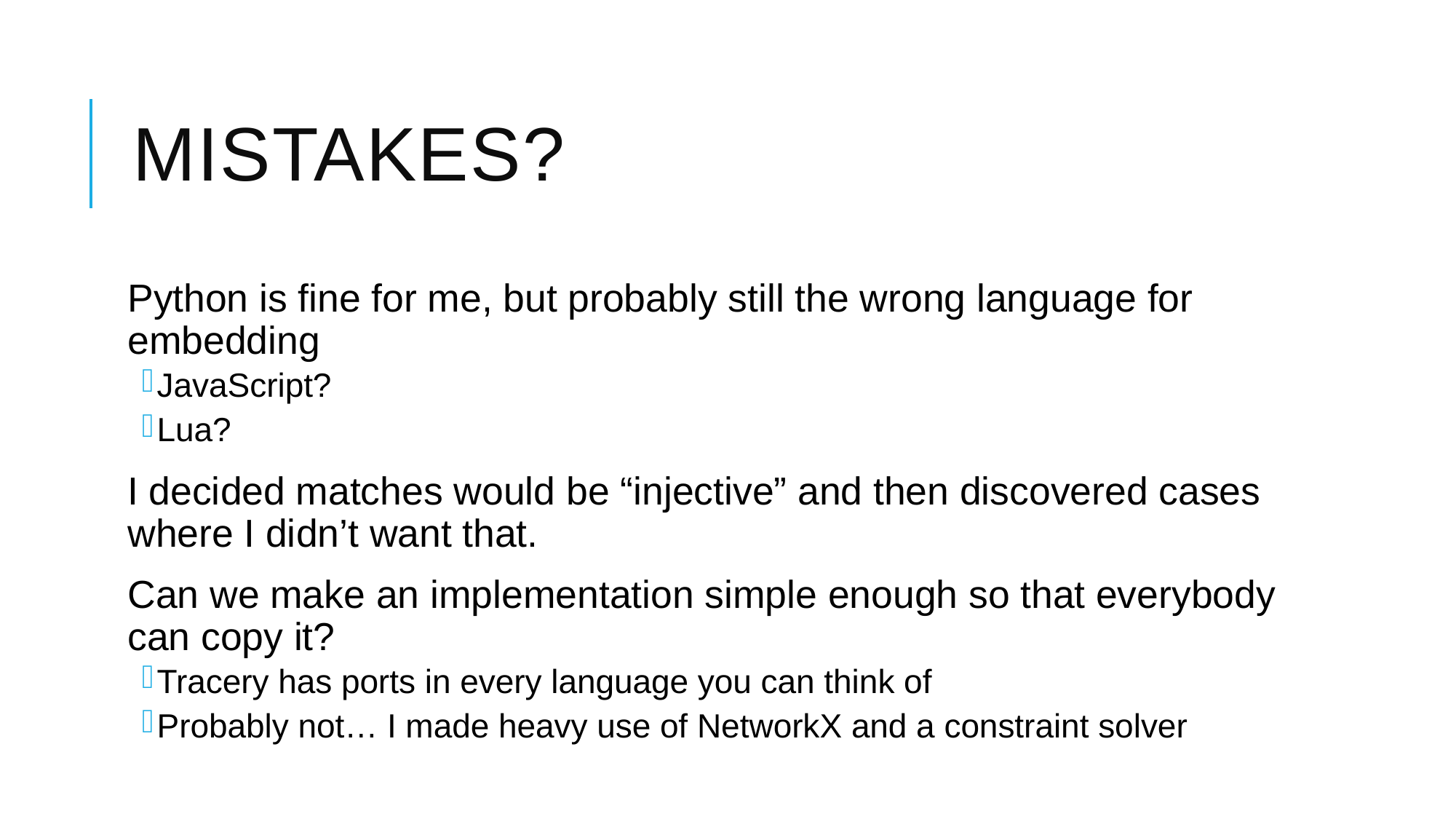

# Mistakes?
Python is fine for me, but probably still the wrong language for embedding
JavaScript?
Lua?
I decided matches would be “injective” and then discovered cases where I didn’t want that.
Can we make an implementation simple enough so that everybody can copy it?
Tracery has ports in every language you can think of
Probably not… I made heavy use of NetworkX and a constraint solver